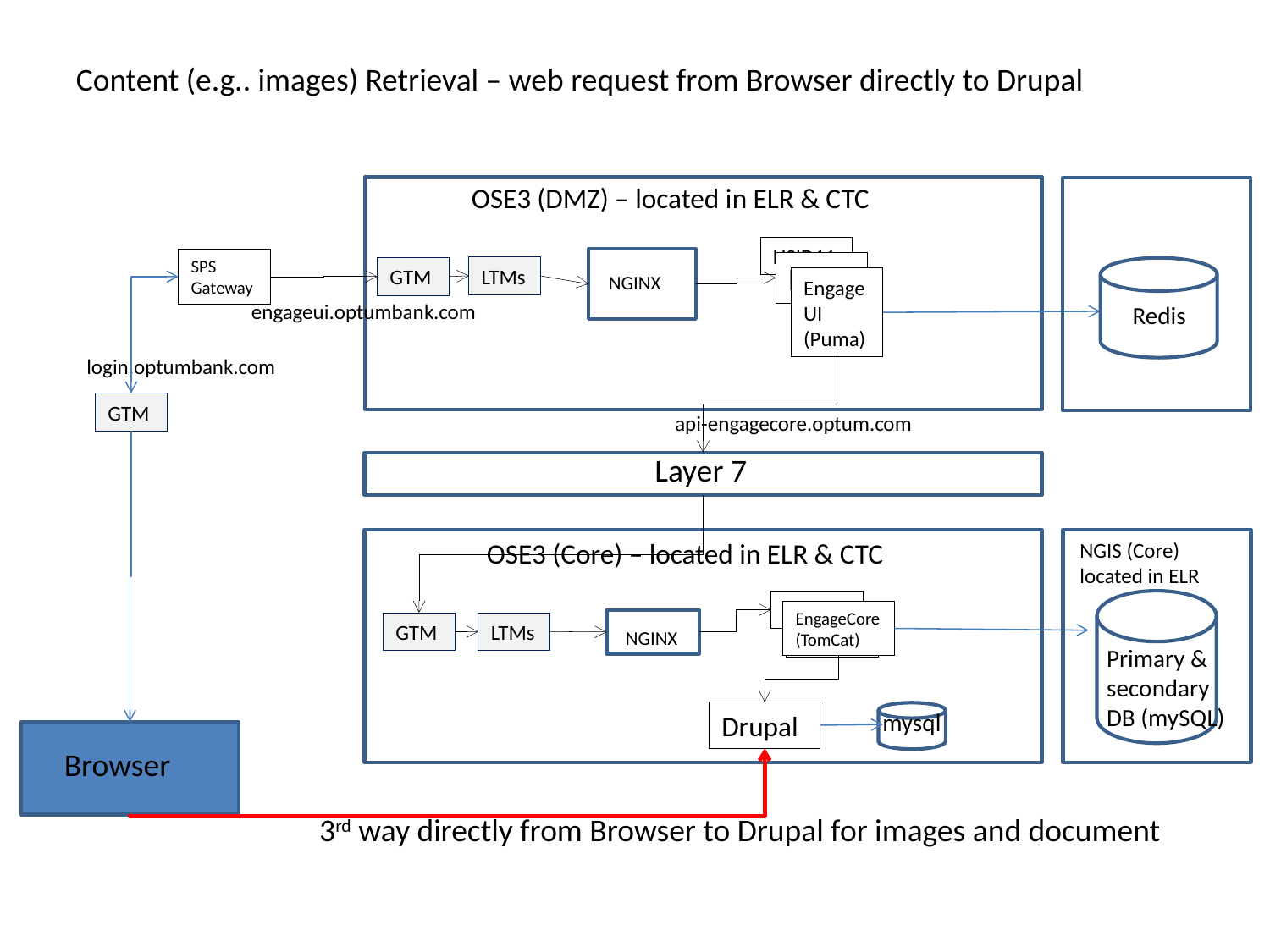

Content (e.g.. images) Retrieval – web request from Browser directly to Drupal
OSE3 (DMZ) – located in ELR & CTC

11111111 (ELR))
1111
HSID11

NGINX
SPS Gateway
HSID11
LTMs
GTM

EngageUI (Puma)
engageui.optumbank.com
Redis
login.optumbank.com
GTM
api-engagecore.optum.com
Layer 7

OSE3 (Core) – located in ELR & CTC
NGIS (Core)
located in ELR

HSID11
EngageCore (TomCat)
HSID11

NGINX
GTM
LTMs
Primary & secondary DB (mySQL)
mysql
Drupal

Browser
3rd way directly from Browser to Drupal for images and document